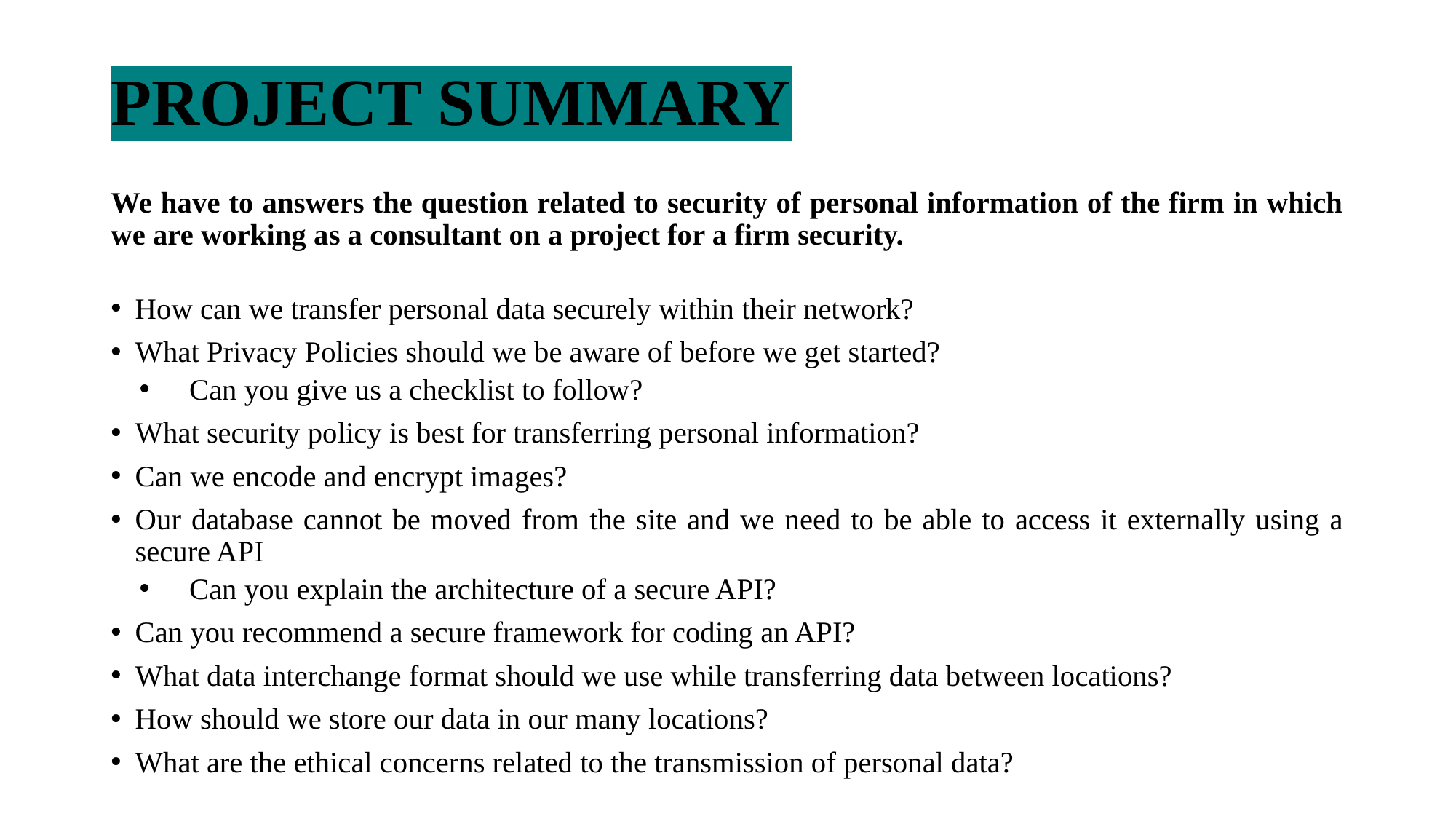

# PROJECT SUMMARY

We have to answers the question related to security of personal information of the firm in which we are working as a consultant on a project for a firm security.

How can we transfer personal data securely within their network?
What Privacy Policies should we be aware of before we get started?
Can you give us a checklist to follow?
What security policy is best for transferring personal information?
Can we encode and encrypt images?
Our database cannot be moved from the site and we need to be able to access it externally using a secure API
Can you explain the architecture of a secure API?
Can you recommend a secure framework for coding an API?
What data interchange format should we use while transferring data between locations?
How should we store our data in our many locations?
What are the ethical concerns related to the transmission of personal data?